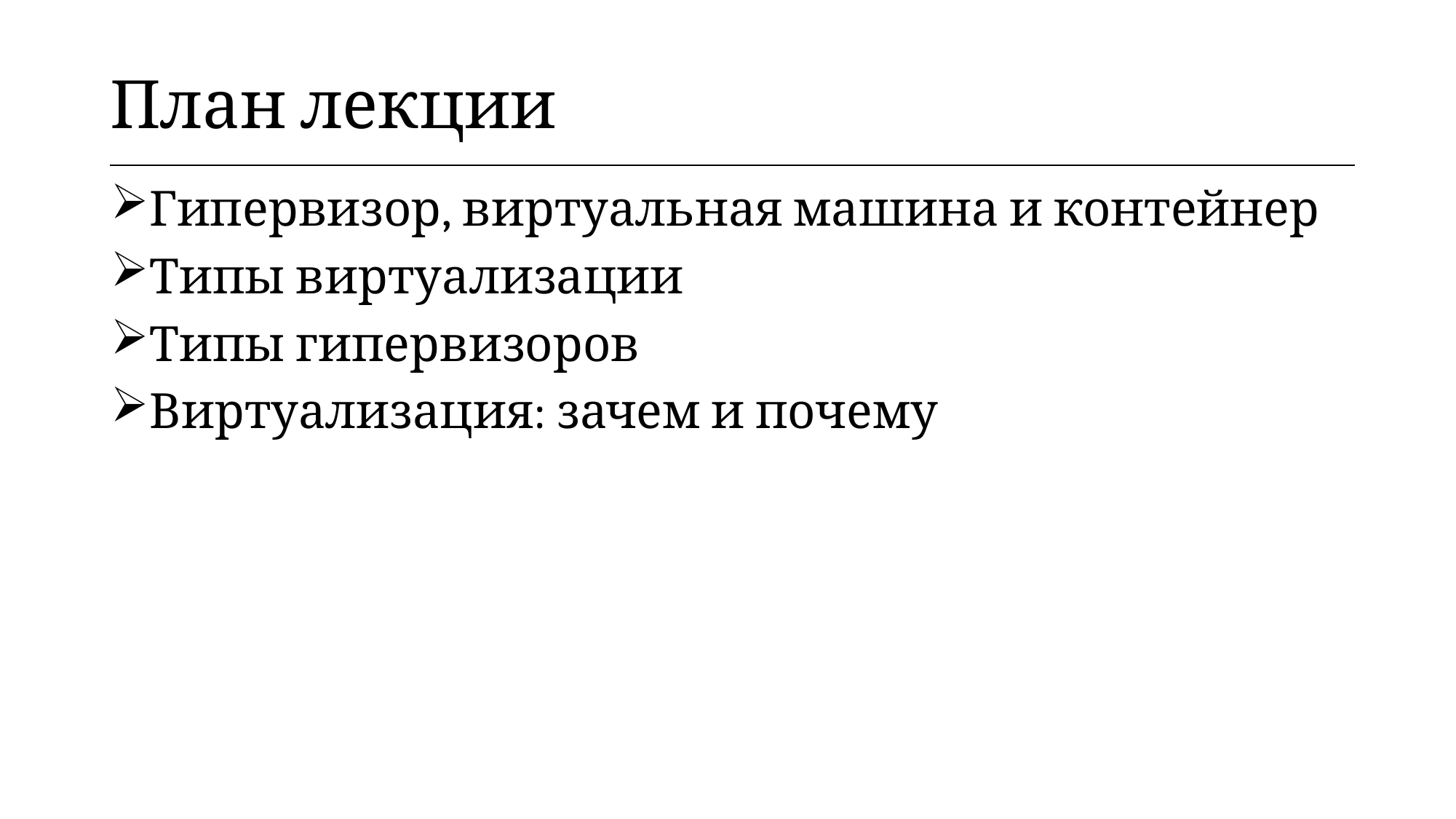

| План лекции |
| --- |
Гипервизор, виртуальная машина и контейнер
Типы виртуализации
Типы гипервизоров
Виртуализация: зачем и почему